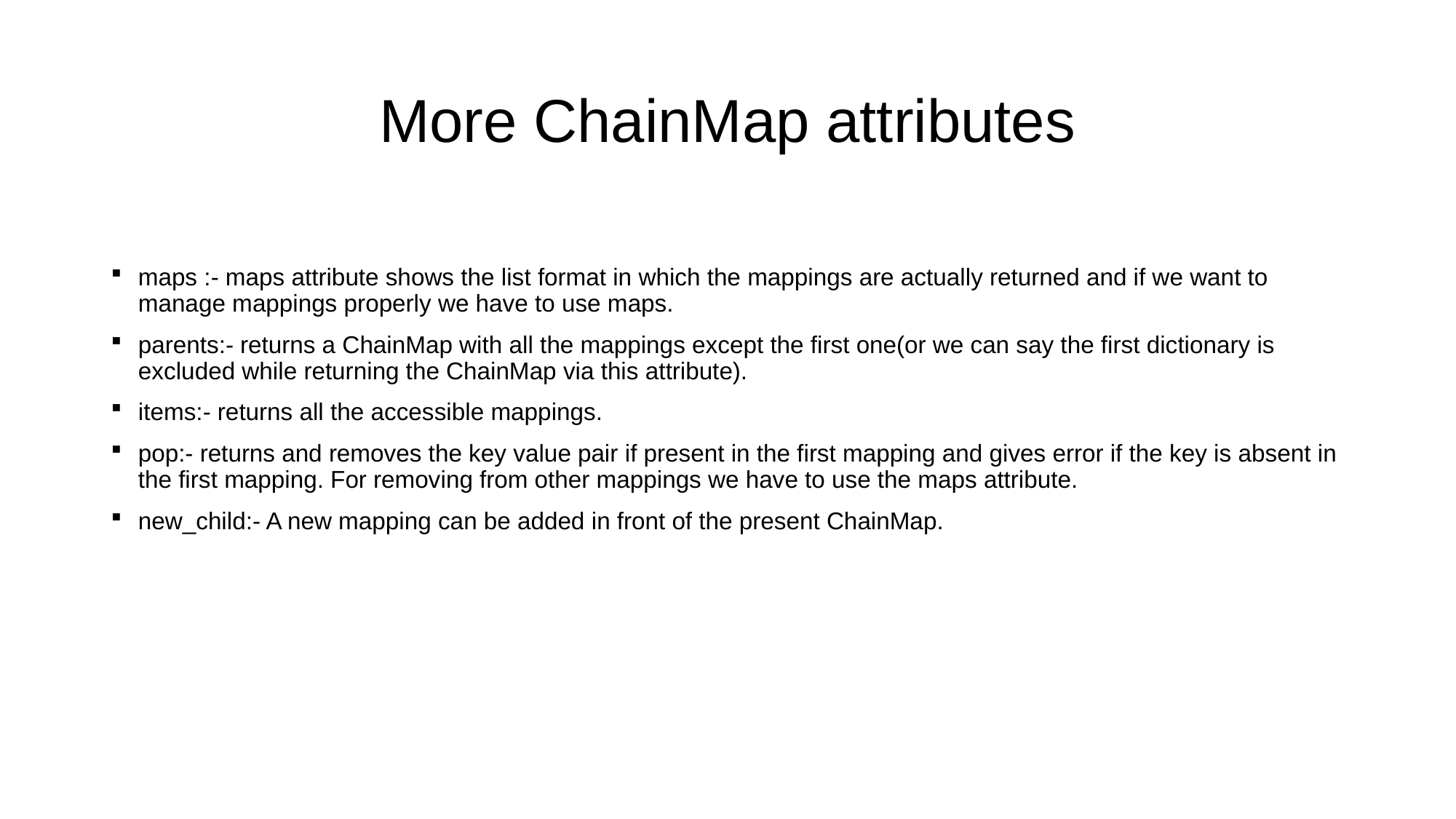

# More ChainMap attributes
maps :- maps attribute shows the list format in which the mappings are actually returned and if we want to manage mappings properly we have to use maps.
parents:- returns a ChainMap with all the mappings except the first one(or we can say the first dictionary is excluded while returning the ChainMap via this attribute).
items:- returns all the accessible mappings.
pop:- returns and removes the key value pair if present in the first mapping and gives error if the key is absent in the first mapping. For removing from other mappings we have to use the maps attribute.
new_child:- A new mapping can be added in front of the present ChainMap.